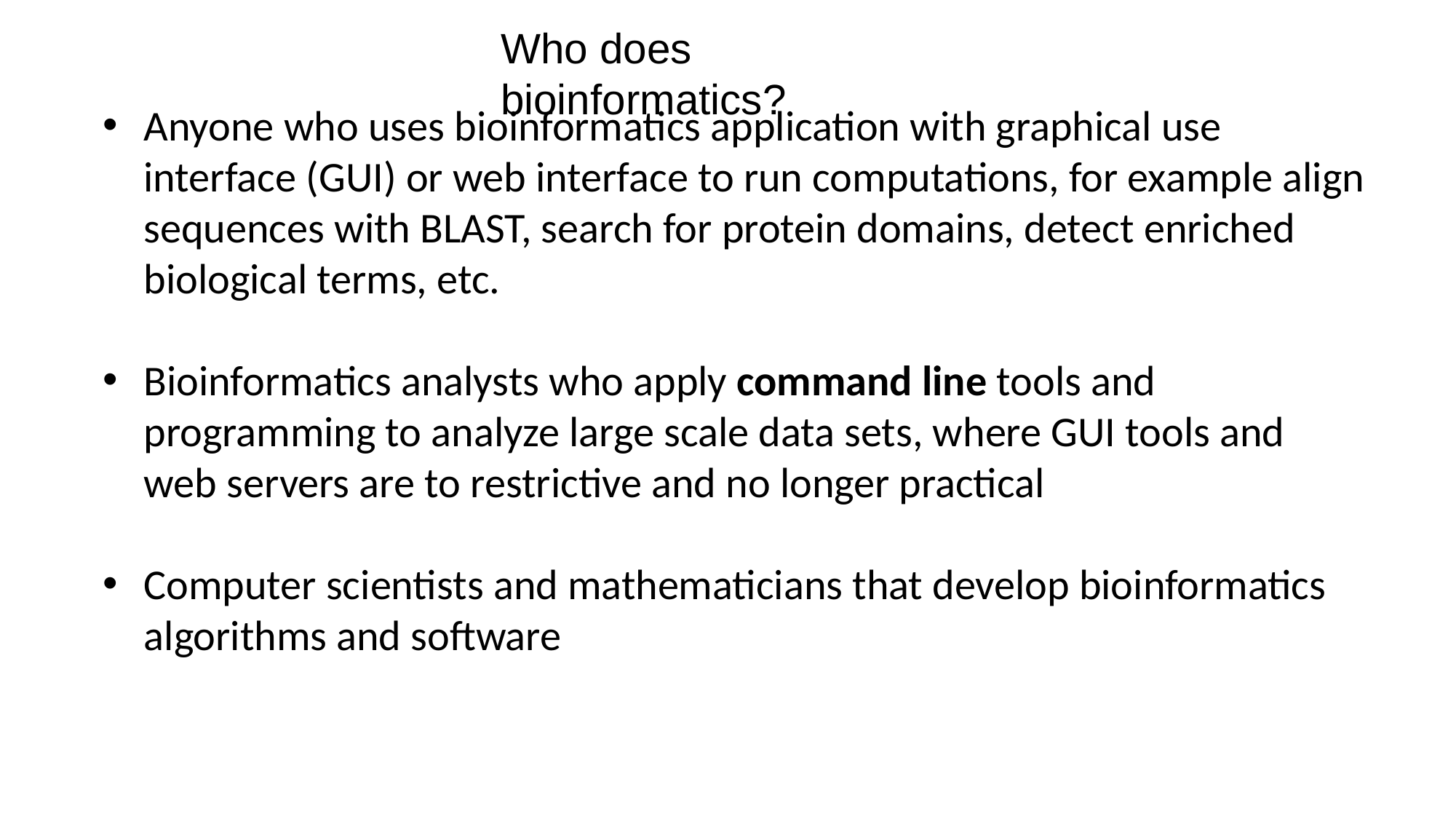

Who does bioinformatics?
Anyone who uses bioinformatics application with graphical use interface (GUI) or web interface to run computations, for example align sequences with BLAST, search for protein domains, detect enriched biological terms, etc.

Bioinformatics analysts who apply command line tools and programming to analyze large scale data sets, where GUI tools and web servers are to restrictive and no longer practical

Computer scientists and mathematicians that develop bioinformatics algorithms and software